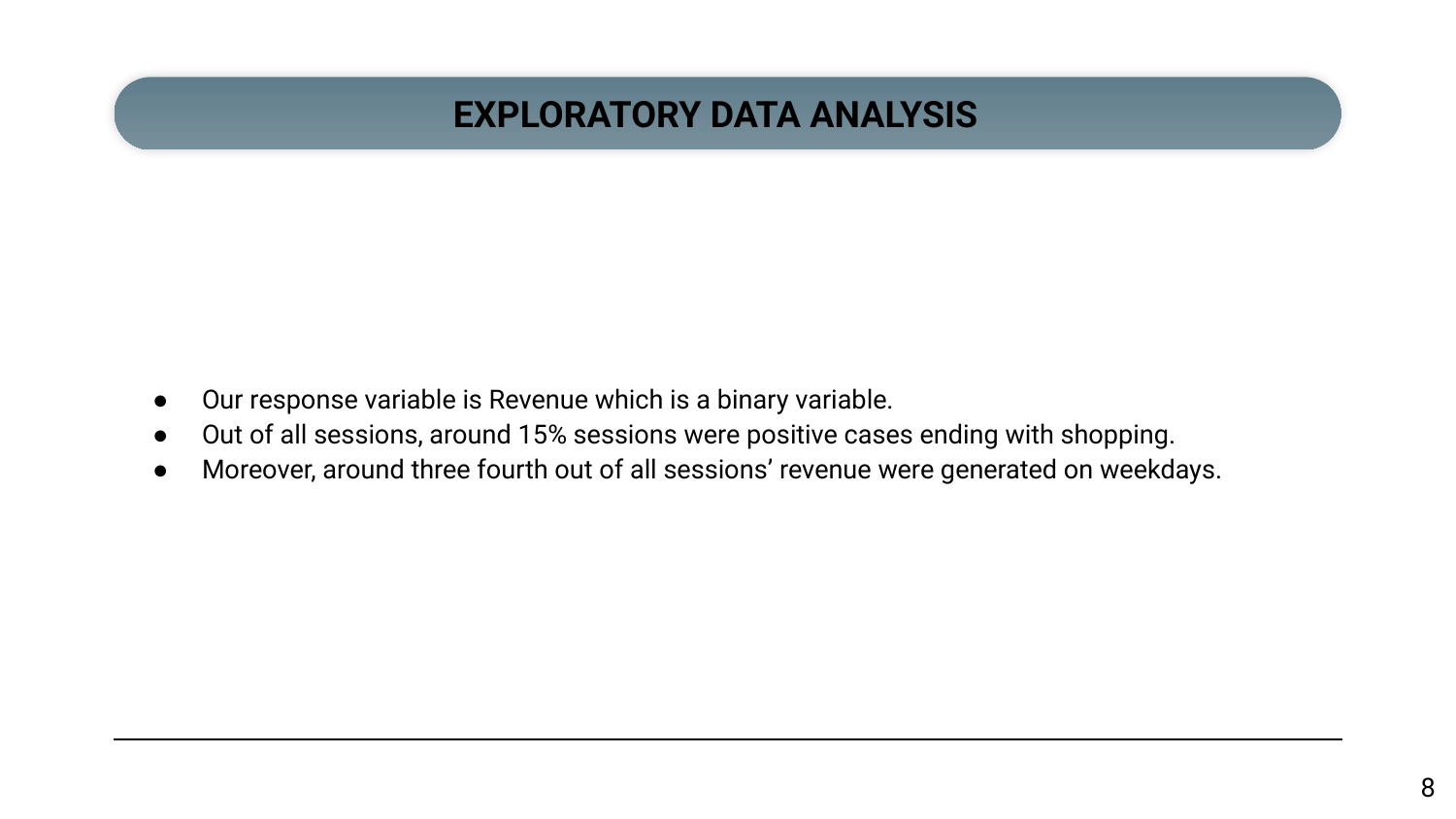

# EXPLORATORY DATA ANALYSIS
Our response variable is Revenue which is a binary variable.
Out of all sessions, around 15% sessions were positive cases ending with shopping.
Moreover, around three fourth out of all sessions’ revenue were generated on weekdays.

8